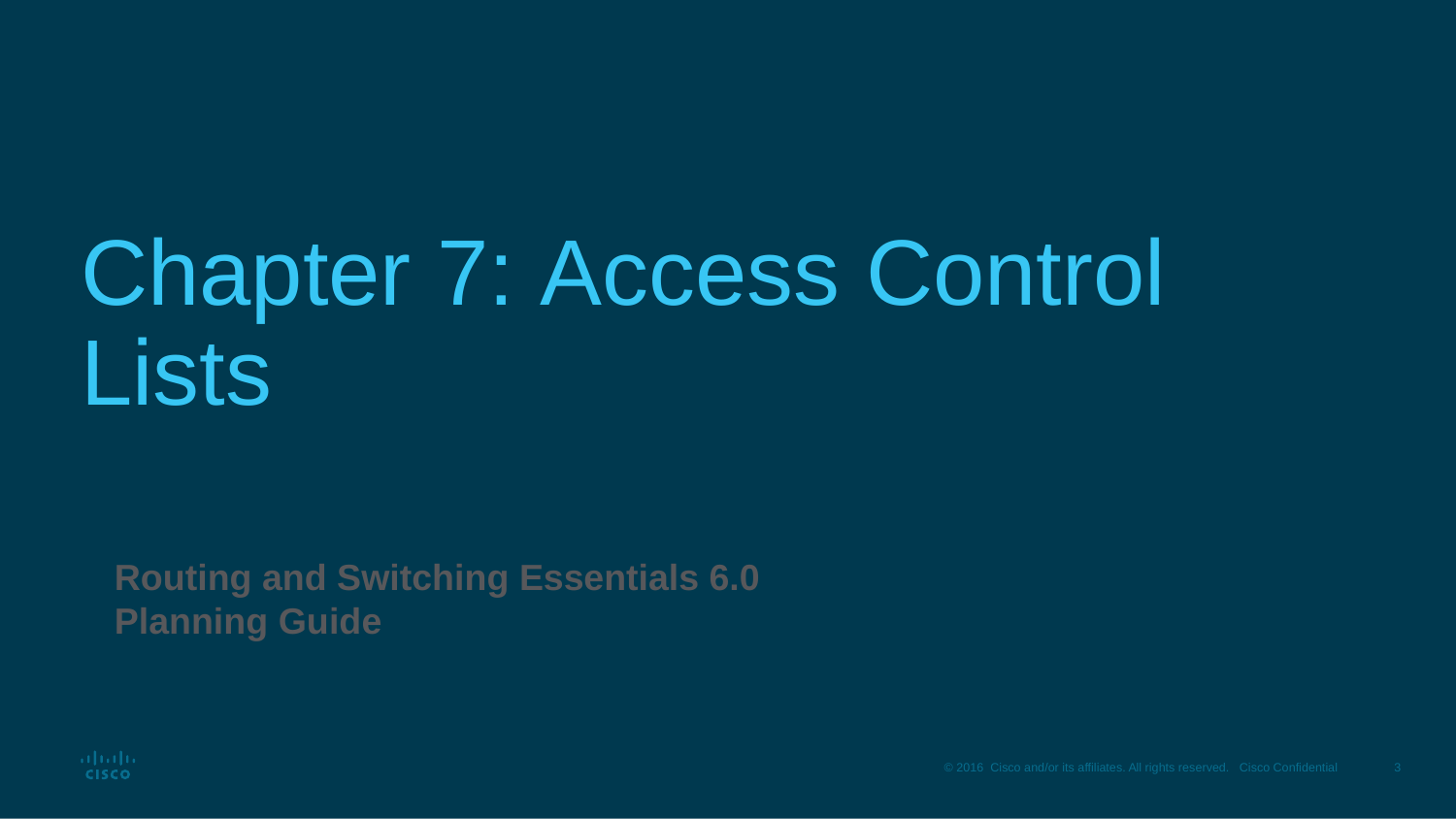

# Chapter 7: Access Control Lists
Routing and Switching Essentials 6.0 Planning Guide